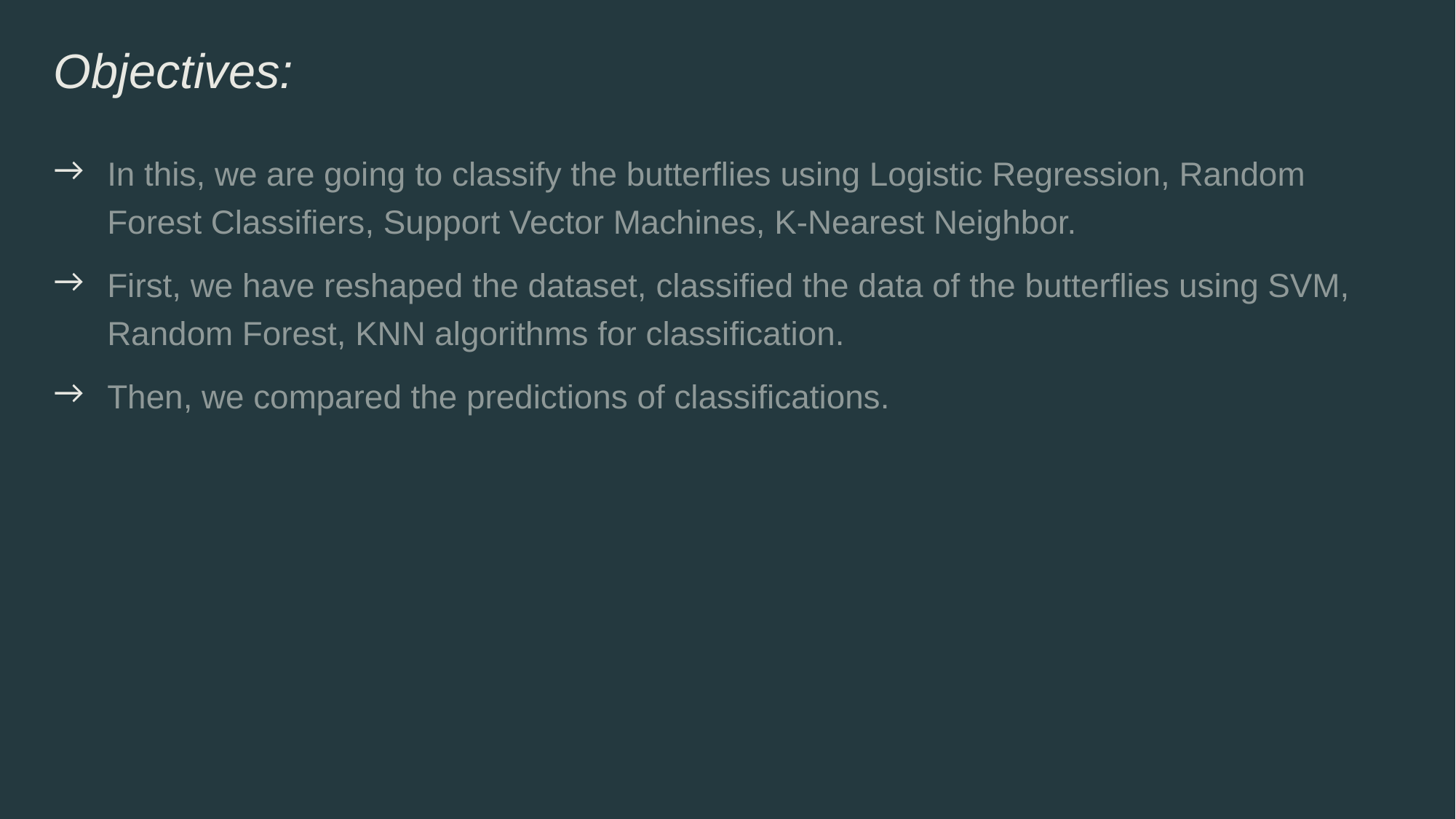

# Objectives:
In this, we are going to classify the butterflies using Logistic Regression, Random Forest Classifiers, Support Vector Machines, K-Nearest Neighbor.
First, we have reshaped the dataset, classified the data of the butterflies using SVM, Random Forest, KNN algorithms for classification.
Then, we compared the predictions of classifications.